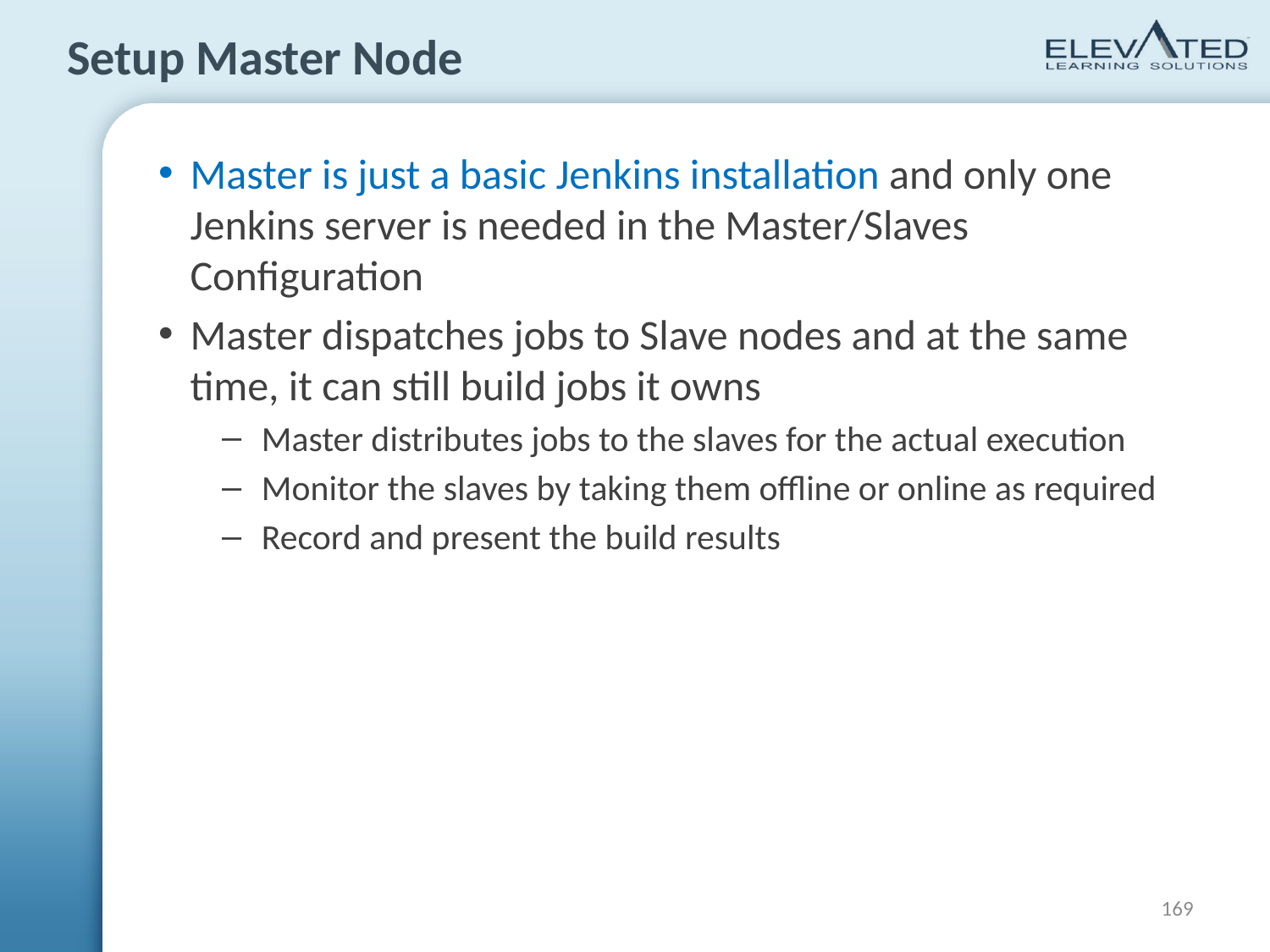

# Setup Master Node
Master is just a basic Jenkins installation and only one Jenkins server is needed in the Master/Slaves Configuration
Master dispatches jobs to Slave nodes and at the same time, it can still build jobs it owns
Master distributes jobs to the slaves for the actual execution
Monitor the slaves by taking them offline or online as required
Record and present the build results
169